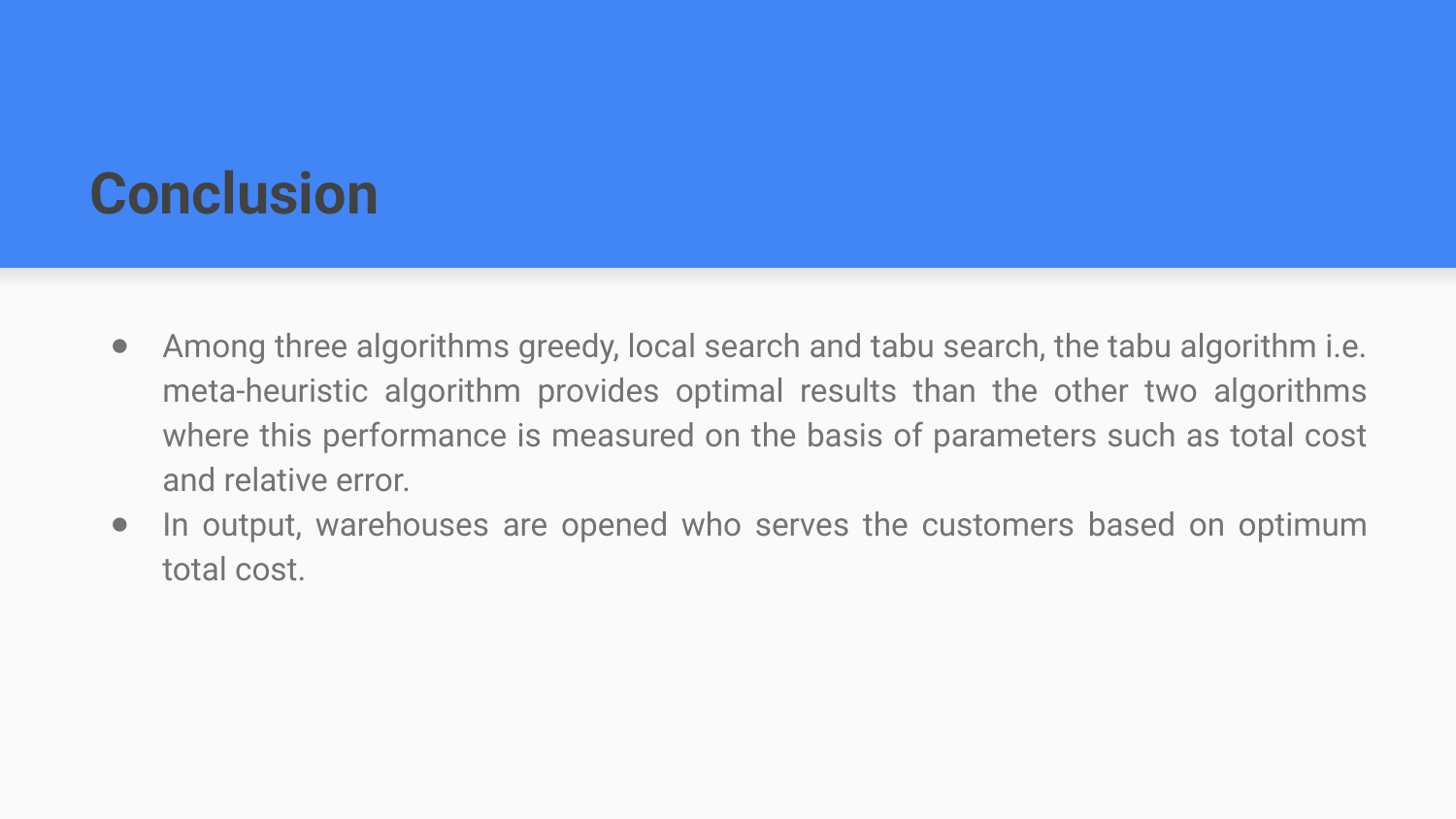

# Conclusion
Among three algorithms greedy, local search and tabu search, the tabu algorithm i.e. meta-heuristic algorithm provides optimal results than the other two algorithms where this performance is measured on the basis of parameters such as total cost and relative error.
In output, warehouses are opened who serves the customers based on optimum total cost.